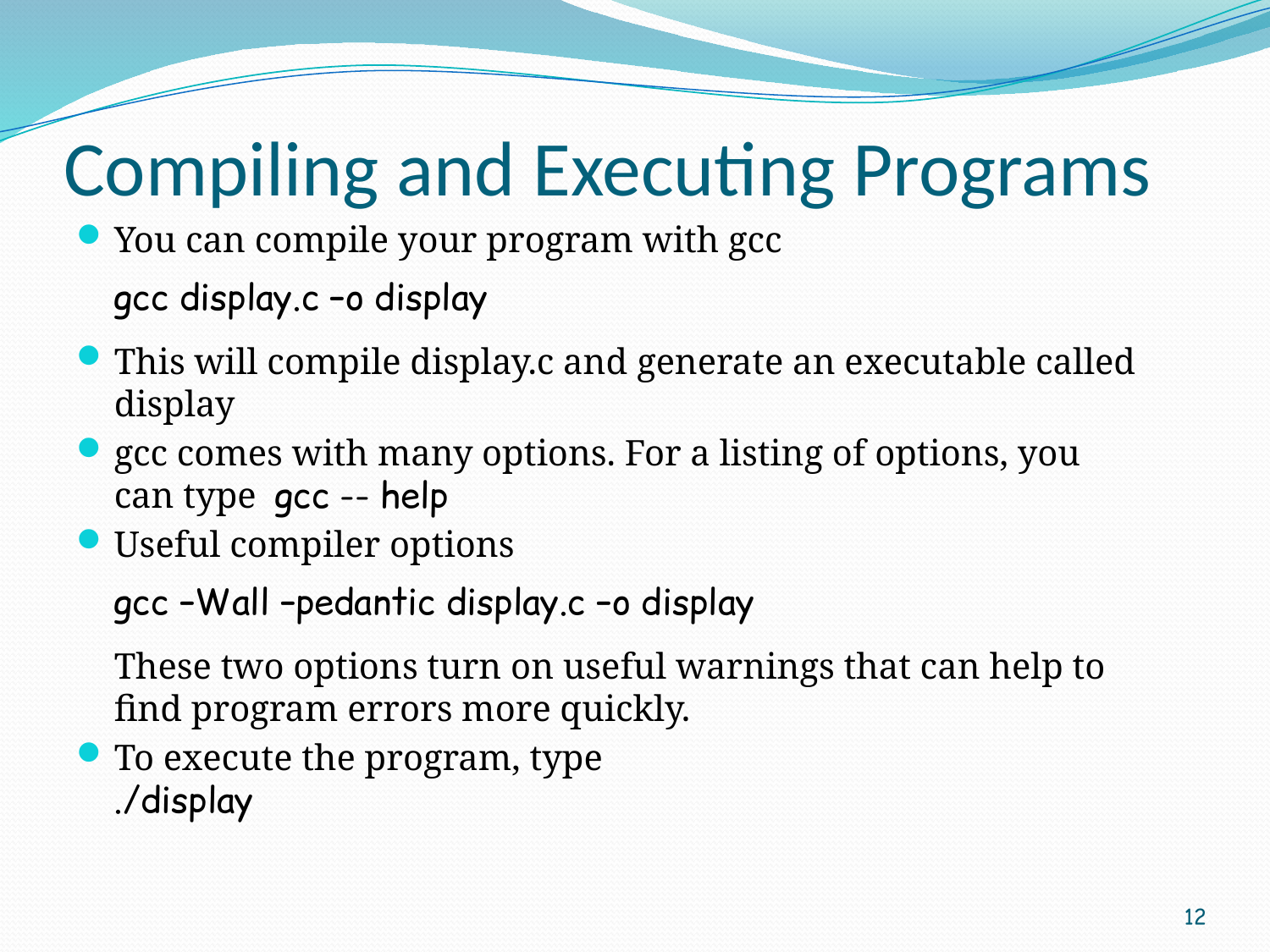

# Compiling and Executing Programs
You can compile your program with gcc
gcc display.c –o display
This will compile display.c and generate an executable called display
gcc comes with many options. For a listing of options, you can type  gcc -- help
Useful compiler options
gcc –Wall –pedantic display.c –o display
These two options turn on useful warnings that can help to find program errors more quickly.
To execute the program, type
./display
12